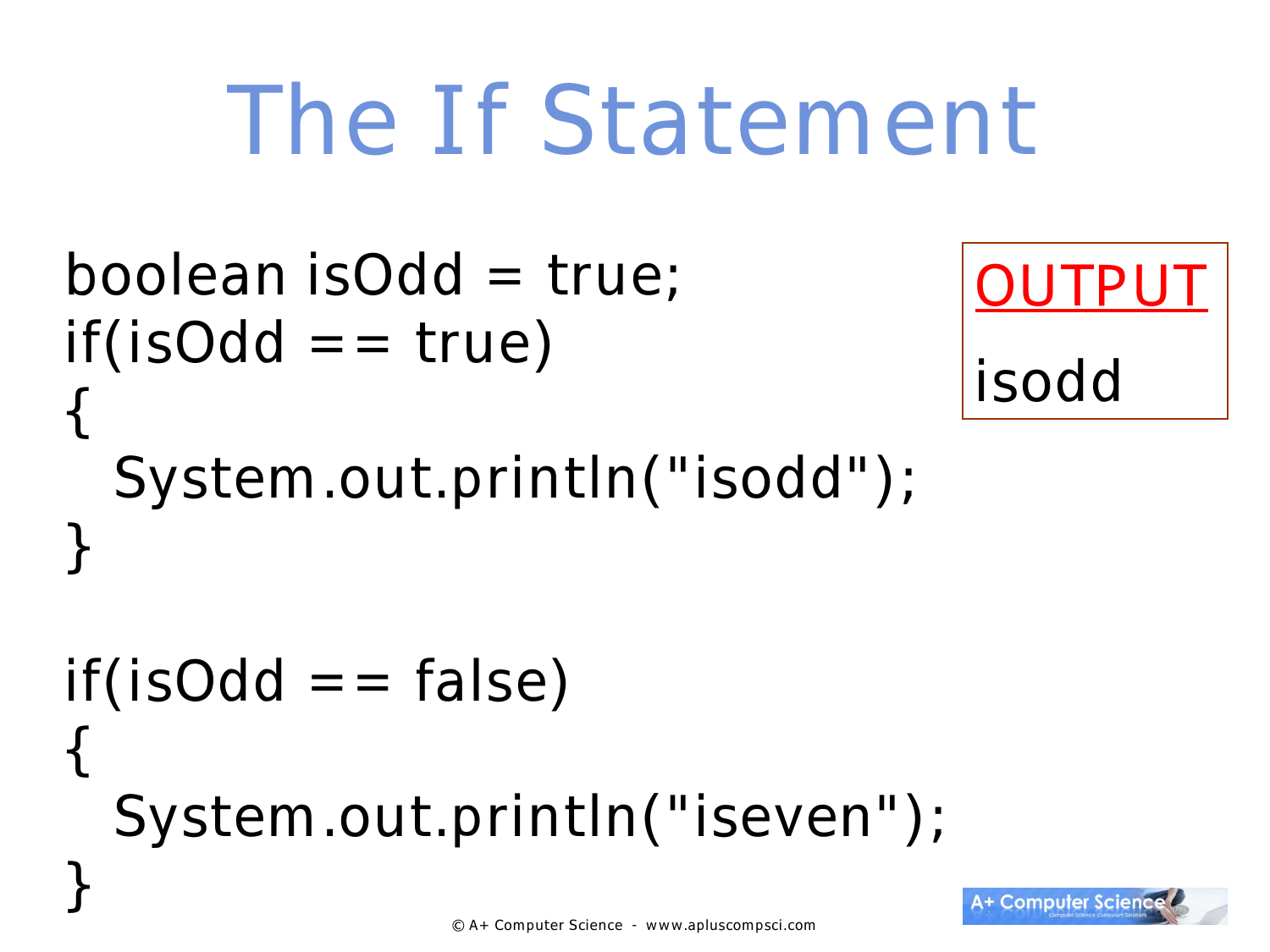

The If Statement
boolean isOdd = true;
if(isOdd == true)
{
   System.out.println("isodd");
}

if(isOdd == false)
{
   System.out.println("iseven");
}
OUTPUT
isodd

© A+ Computer Science  -  www.apluscompsci.com